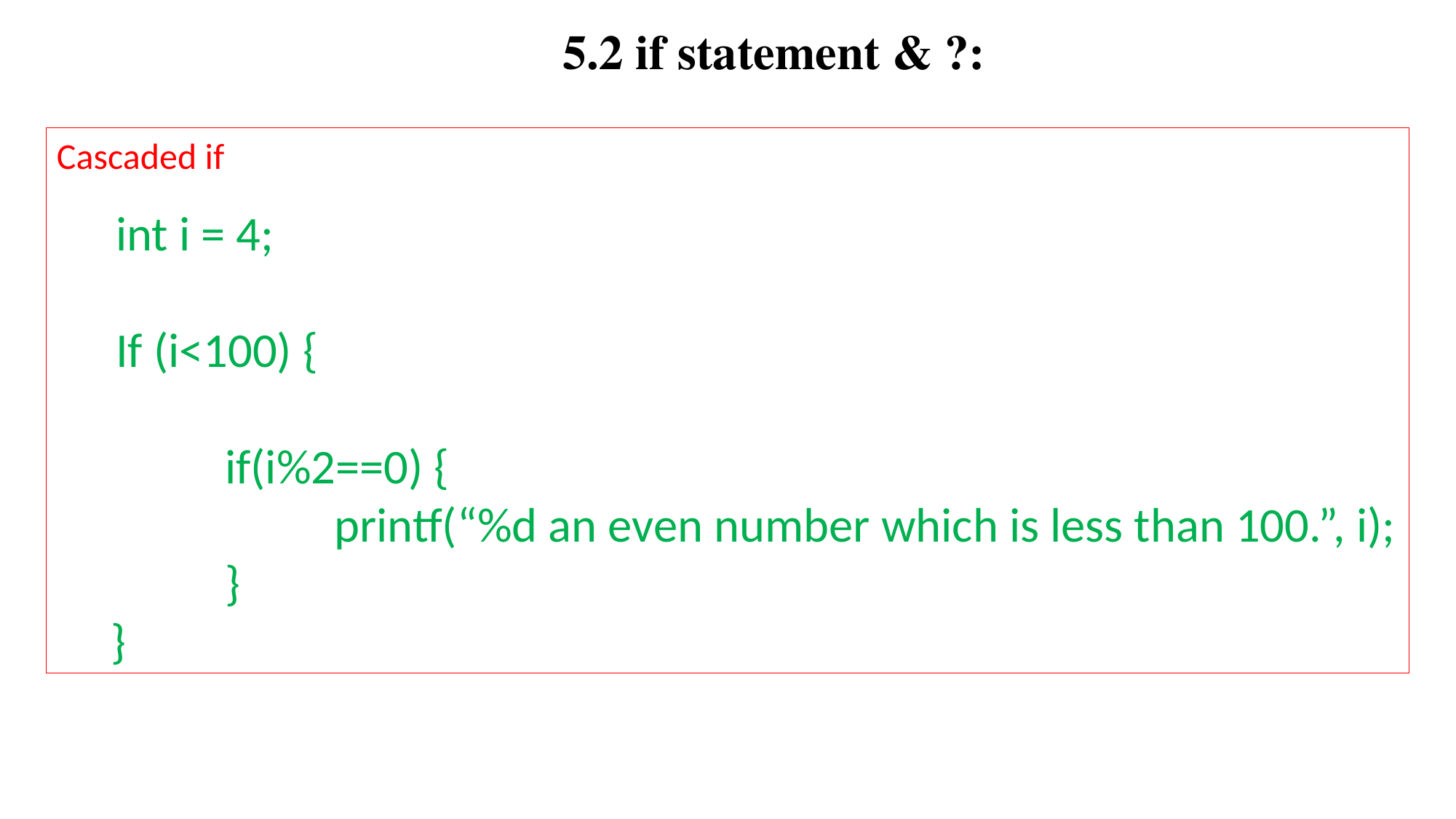

5.2 if statement & ?:
Cascaded if

int i = 4;

If (i<100) {

	if(i%2==0) {
		printf(“%d an even number which is less than 100.”, i);
	}
}